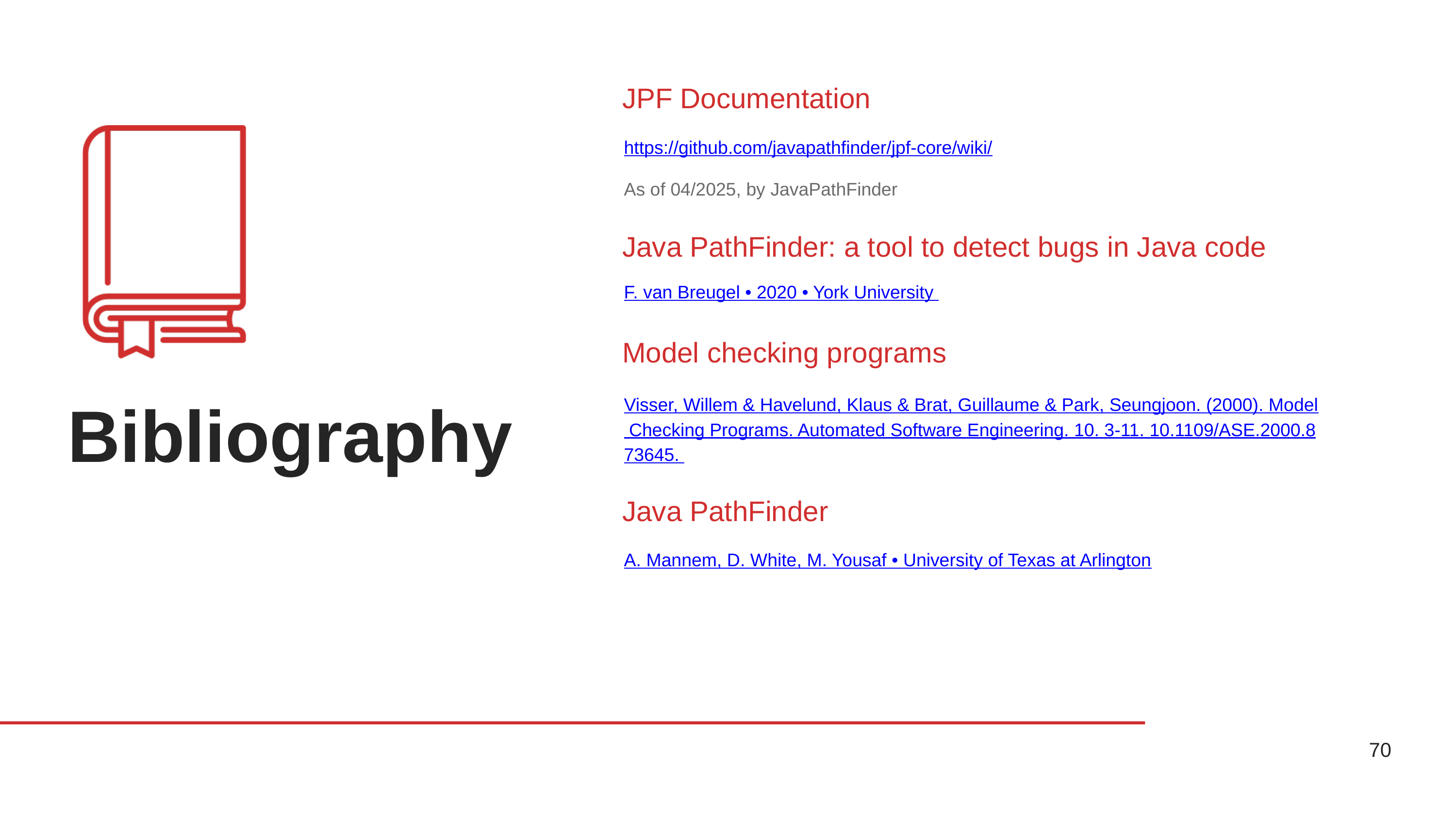

JPF Documentation

https://github.com/javapathfinder/jpf-core/wiki/
As of 04/2025, by JavaPathFinder
Java PathFinder: a tool to detect bugs in Java code
F. van Breugel • 2020 • York University
Model checking programs
Visser, Willem & Havelund, Klaus & Brat, Guillaume & Park, Seungjoon. (2000). Model Checking Programs. Automated Software Engineering. 10. 3-11. 10.1109/ASE.2000.873645.
Bibliography
Java PathFinder
A. Mannem, D. White, M. Yousaf • University of Texas at Arlington

70